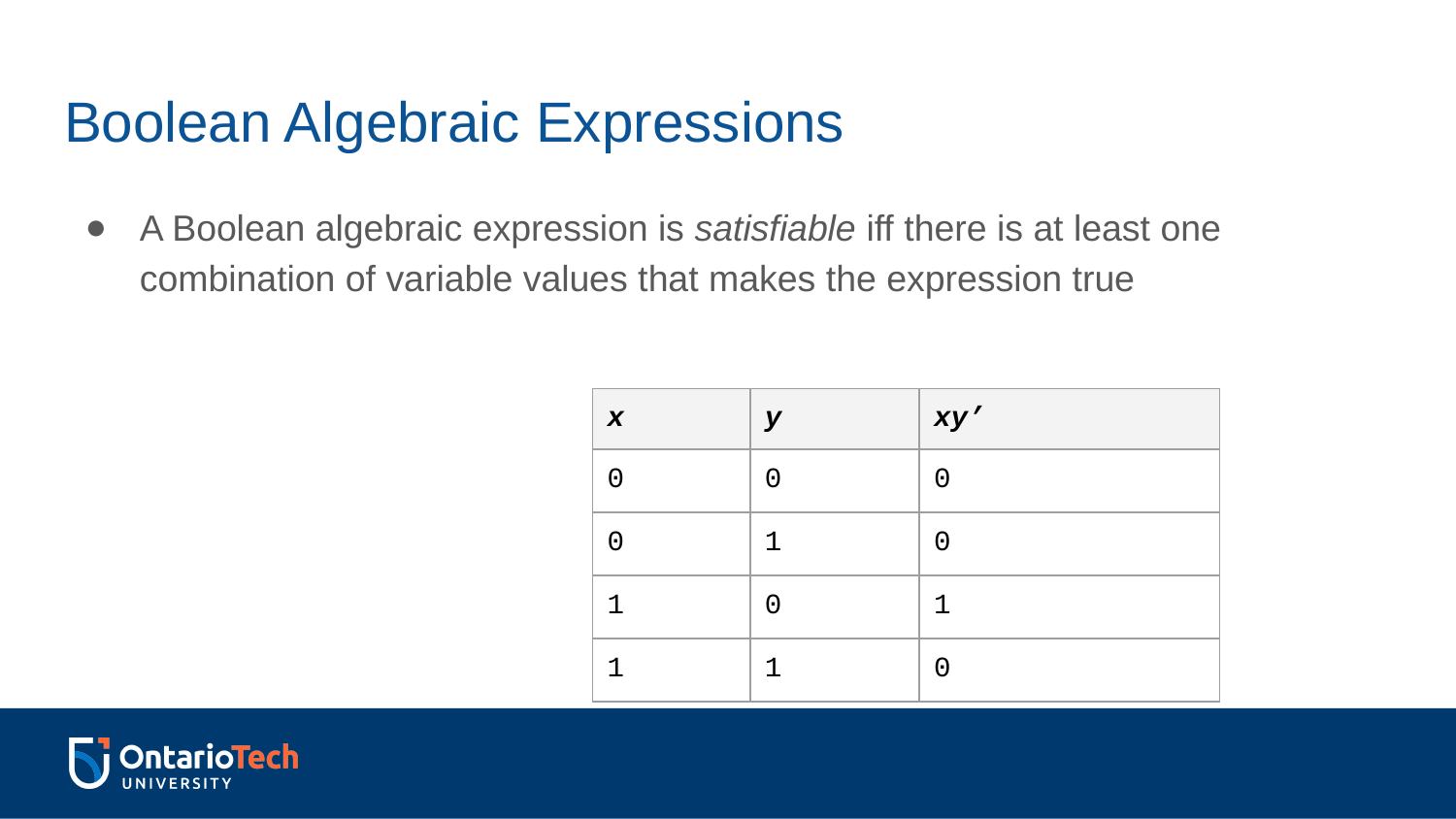

# Boolean Algebraic Expressions
A Boolean algebraic expression is satisfiable iff there is at least one combination of variable values that makes the expression true

| x | y | xy’ |
| --- | --- | --- |
| 0 | 0 | 0 |
| 0 | 1 | 0 |
| 1 | 0 | 1 |
| 1 | 1 | 0 |